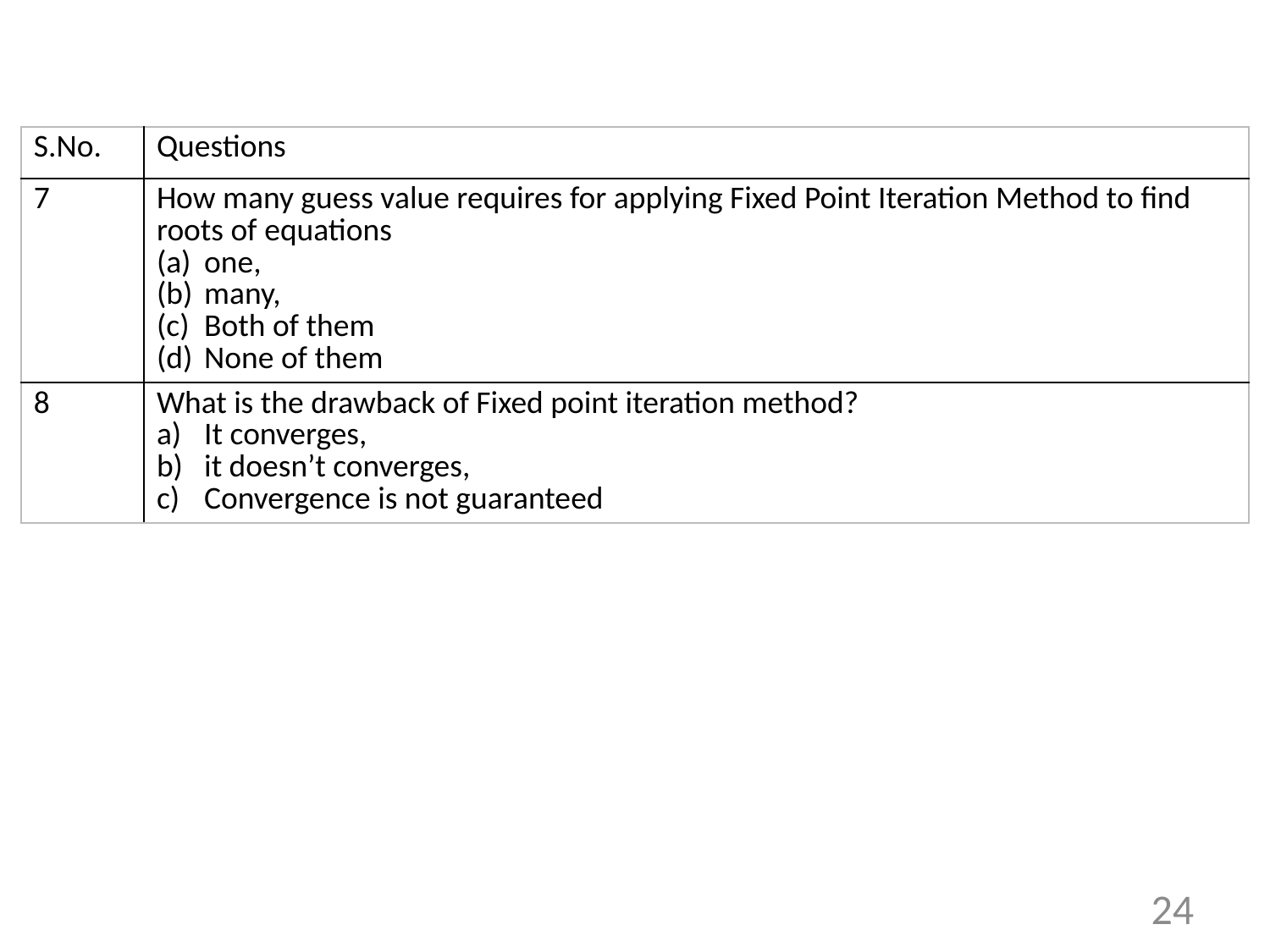

| S.No. | Questions |
| --- | --- |
| 7 | How many guess value requires for applying Fixed Point Iteration Method to find roots of equations one, many, Both of them None of them |
| 8 | What is the drawback of Fixed point iteration method? It converges, it doesn’t converges, Convergence is not guaranteed |
24